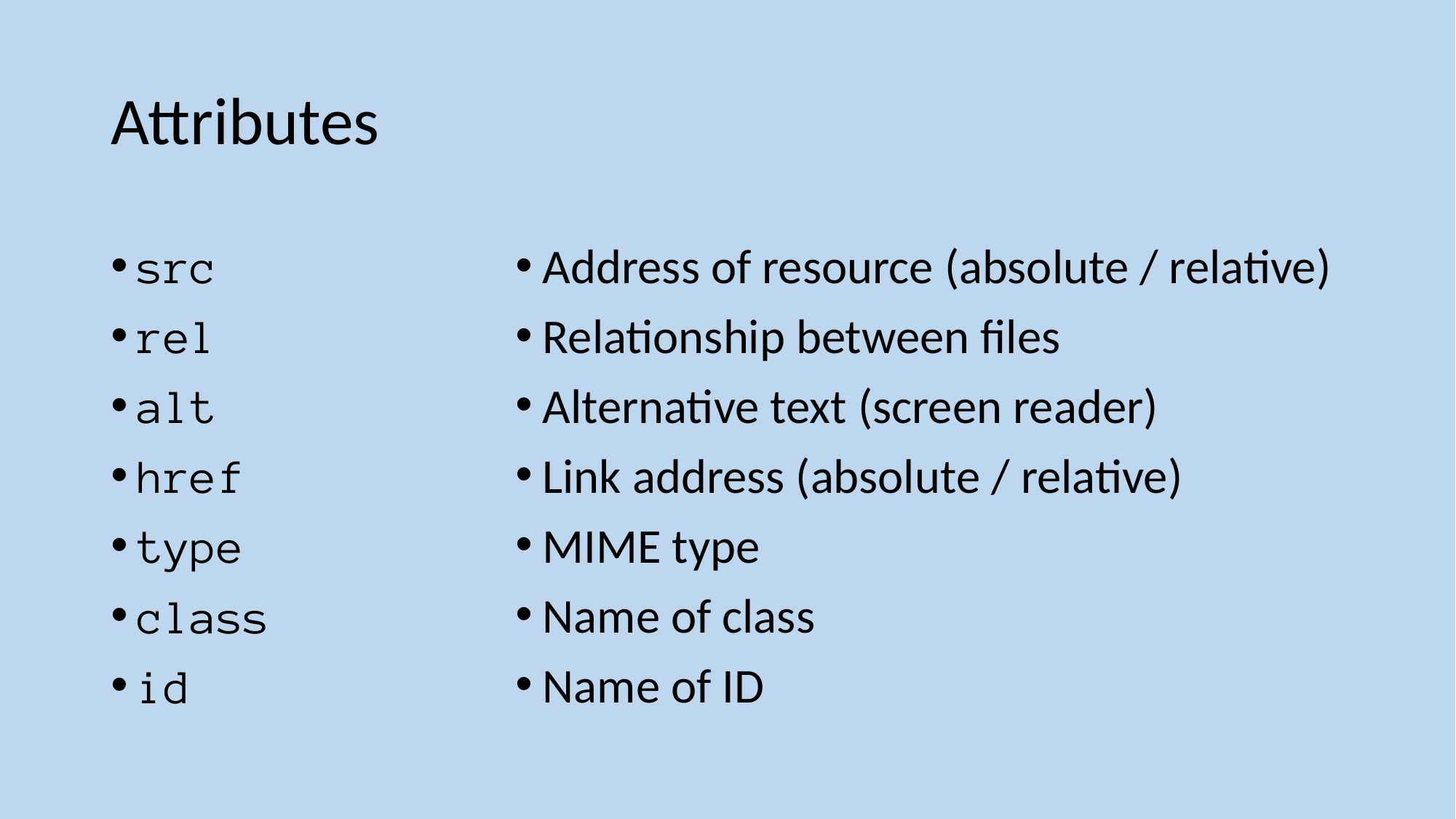

# Attributes
src
rel
alt
href
type
class
id
Address of resource (absolute / relative)
Relationship between files
Alternative text (screen reader)
Link address (absolute / relative)
MIME type
Name of class
Name of ID